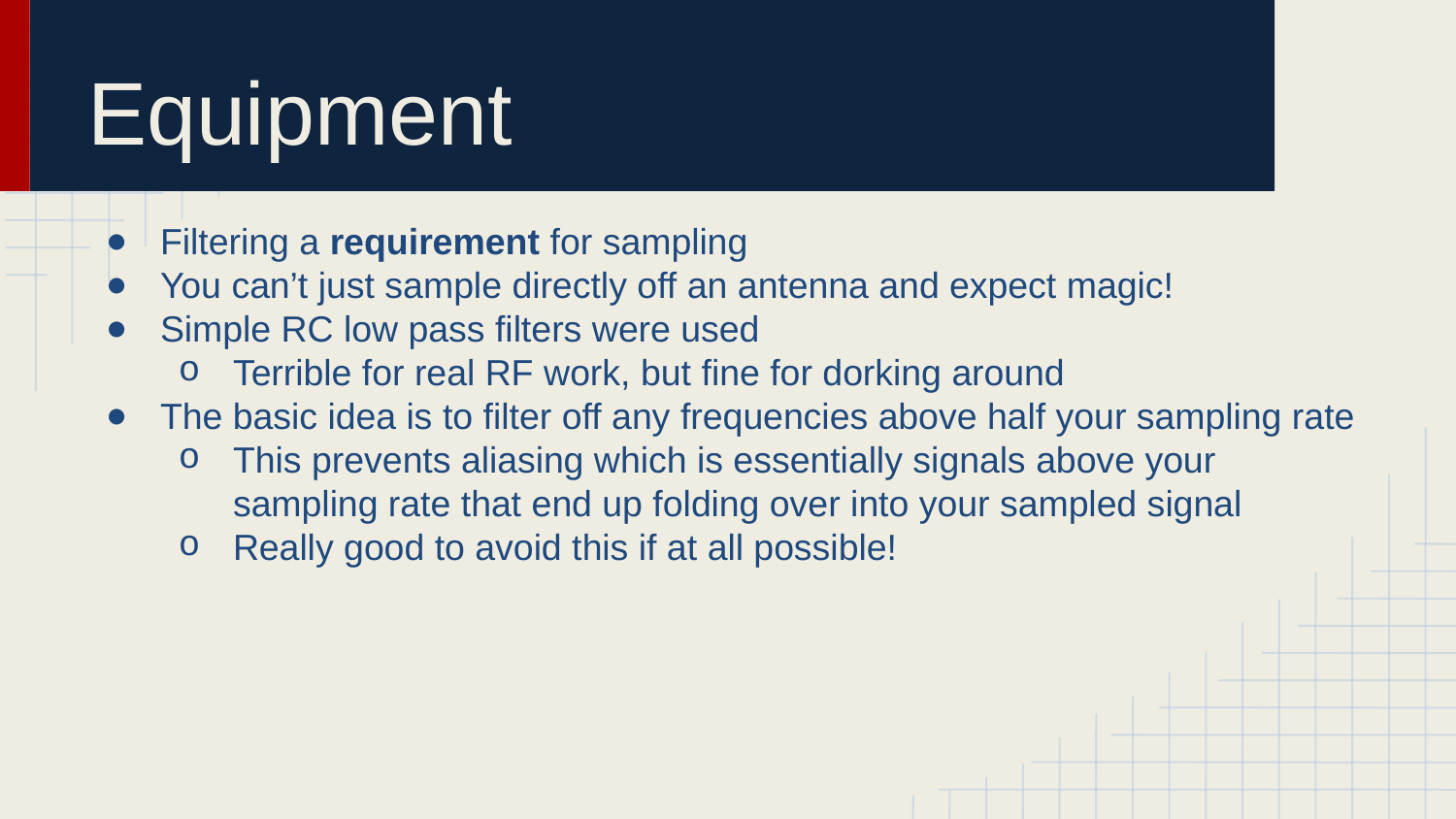

# Equipment
Filtering a requirement for sampling
You can’t just sample directly off an antenna and expect magic!
Simple RC low pass filters were used
Terrible for real RF work, but fine for dorking around
The basic idea is to filter off any frequencies above half your sampling rate
This prevents aliasing which is essentially signals above your sampling rate that end up folding over into your sampled signal
Really good to avoid this if at all possible!